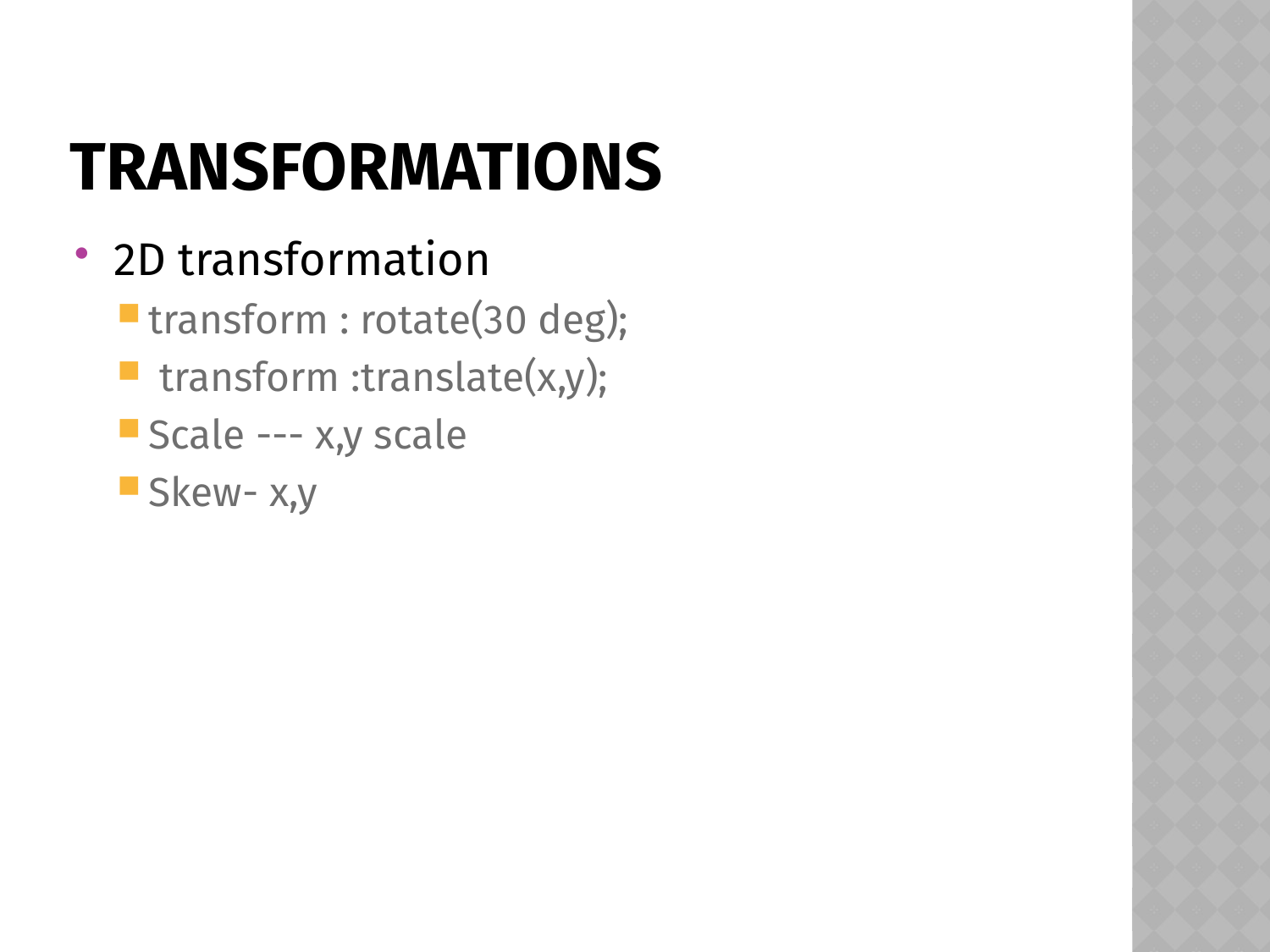

# Transformations
2D transformation
transform : rotate(30 deg);
 transform :translate(x,y);
Scale --- x,y scale
Skew- x,y